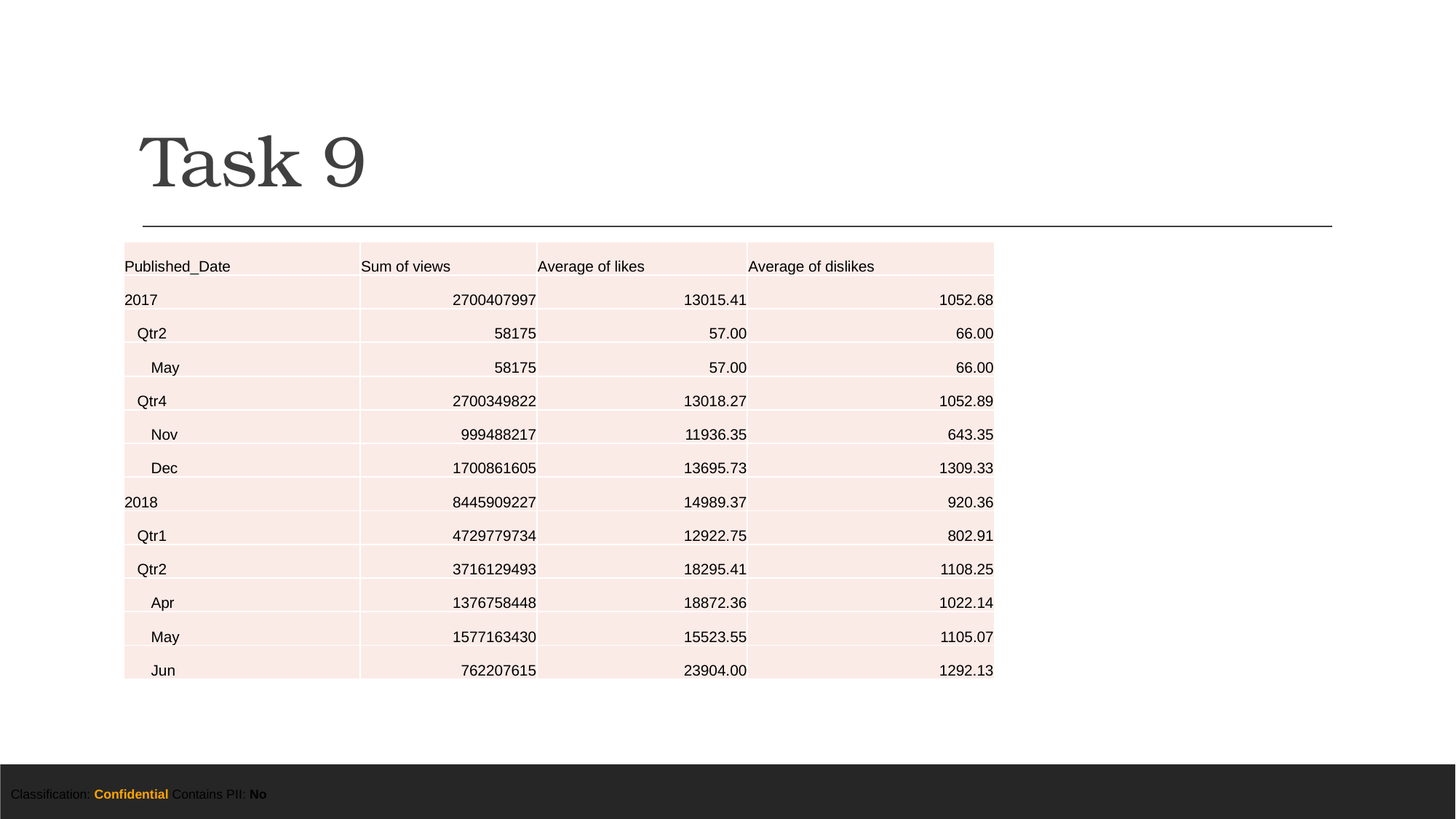

# Task 9
| Published\_Date | Sum of views | Average of likes | Average of dislikes |
| --- | --- | --- | --- |
| 2017 | 2700407997 | 13015.41 | 1052.68 |
| Qtr2 | 58175 | 57.00 | 66.00 |
| May | 58175 | 57.00 | 66.00 |
| Qtr4 | 2700349822 | 13018.27 | 1052.89 |
| Nov | 999488217 | 11936.35 | 643.35 |
| Dec | 1700861605 | 13695.73 | 1309.33 |
| 2018 | 8445909227 | 14989.37 | 920.36 |
| Qtr1 | 4729779734 | 12922.75 | 802.91 |
| Qtr2 | 3716129493 | 18295.41 | 1108.25 |
| Apr | 1376758448 | 18872.36 | 1022.14 |
| May | 1577163430 | 15523.55 | 1105.07 |
| Jun | 762207615 | 23904.00 | 1292.13 |